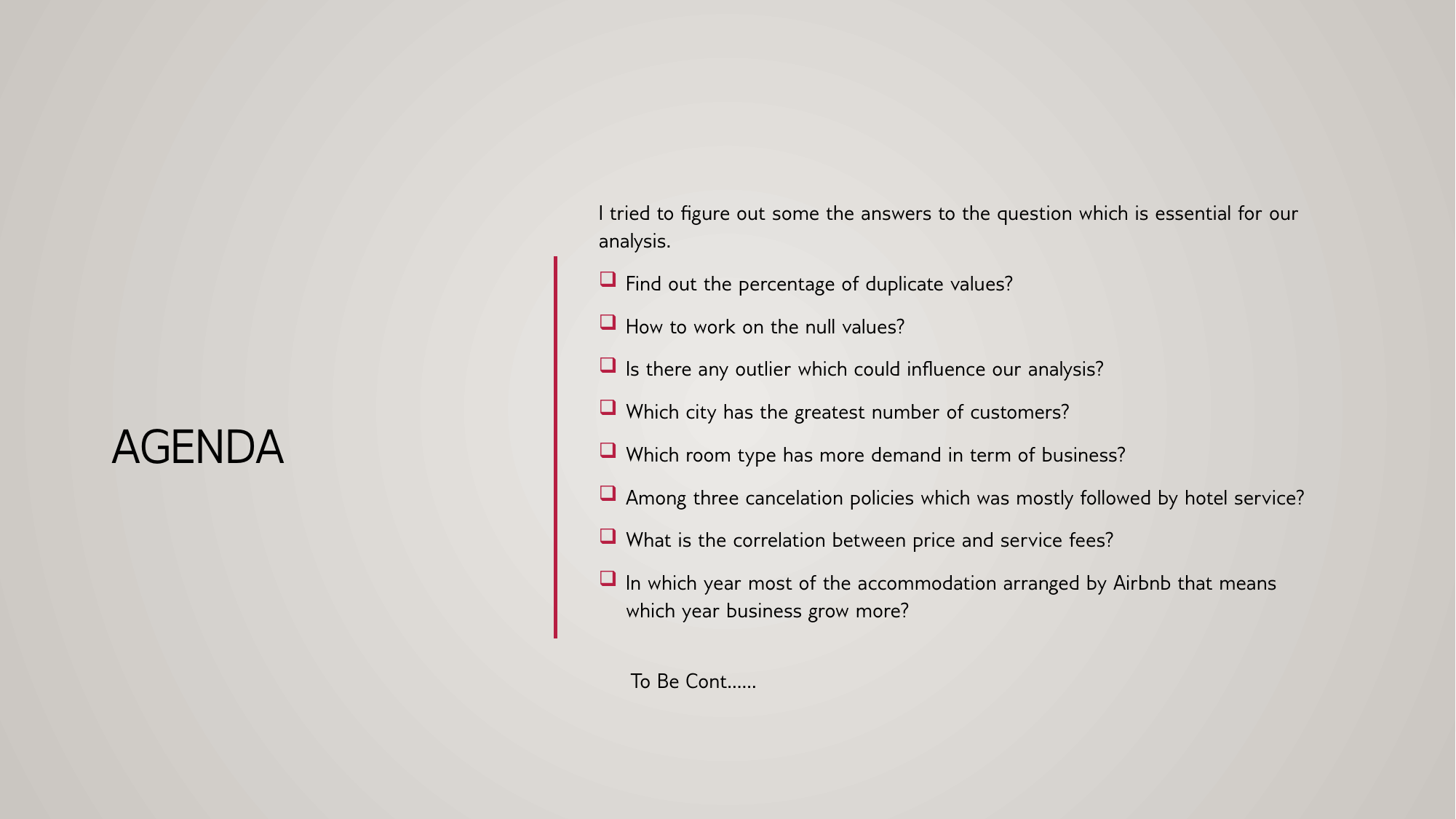

# Agenda
I tried to figure out some the answers to the question which is essential for our analysis.
Find out the percentage of duplicate values?
How to work on the null values?
Is there any outlier which could influence our analysis?
Which city has the greatest number of customers?
Which room type has more demand in term of business?
Among three cancelation policies which was mostly followed by hotel service?
What is the correlation between price and service fees?
In which year most of the accommodation arranged by Airbnb that means which year business grow more?
                                                                                                                     To Be Cont……